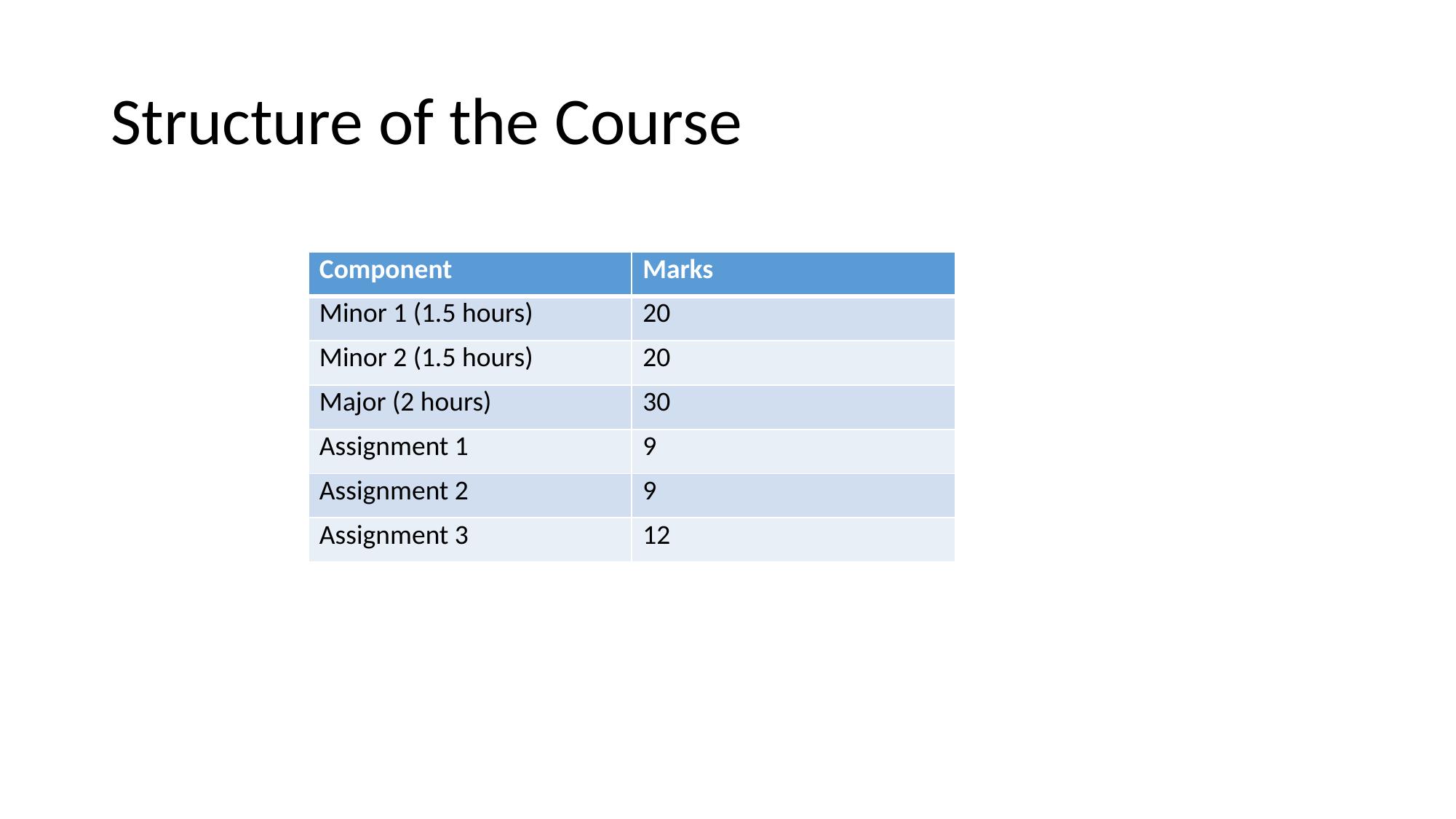

# Structure of the Course
| Component | Marks |
| --- | --- |
| Minor 1 (1.5 hours) | 20 |
| Minor 2 (1.5 hours) | 20 |
| Major (2 hours) | 30 |
| Assignment 1 | 9 |
| Assignment 2 | 9 |
| Assignment 3 | 12 |